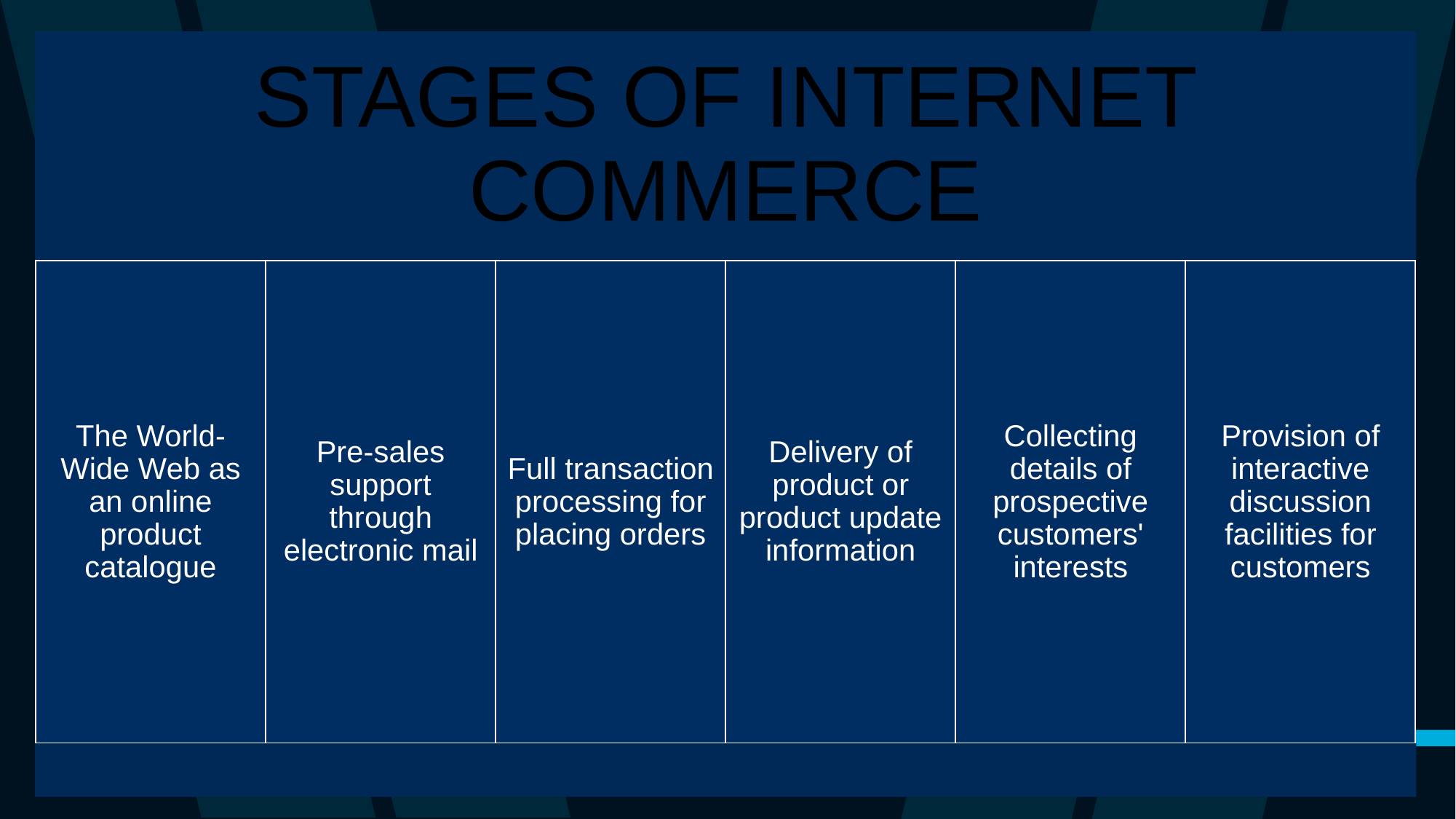

STAGES OF INTERNET COMMERCE
The World-Wide Web as an online product catalogue
Pre-sales support through electronic mail
Full transaction processing for placing orders
Delivery of product or product update information
Collecting details of prospective customers' interests
Provision of interactive discussion facilities for customers
24